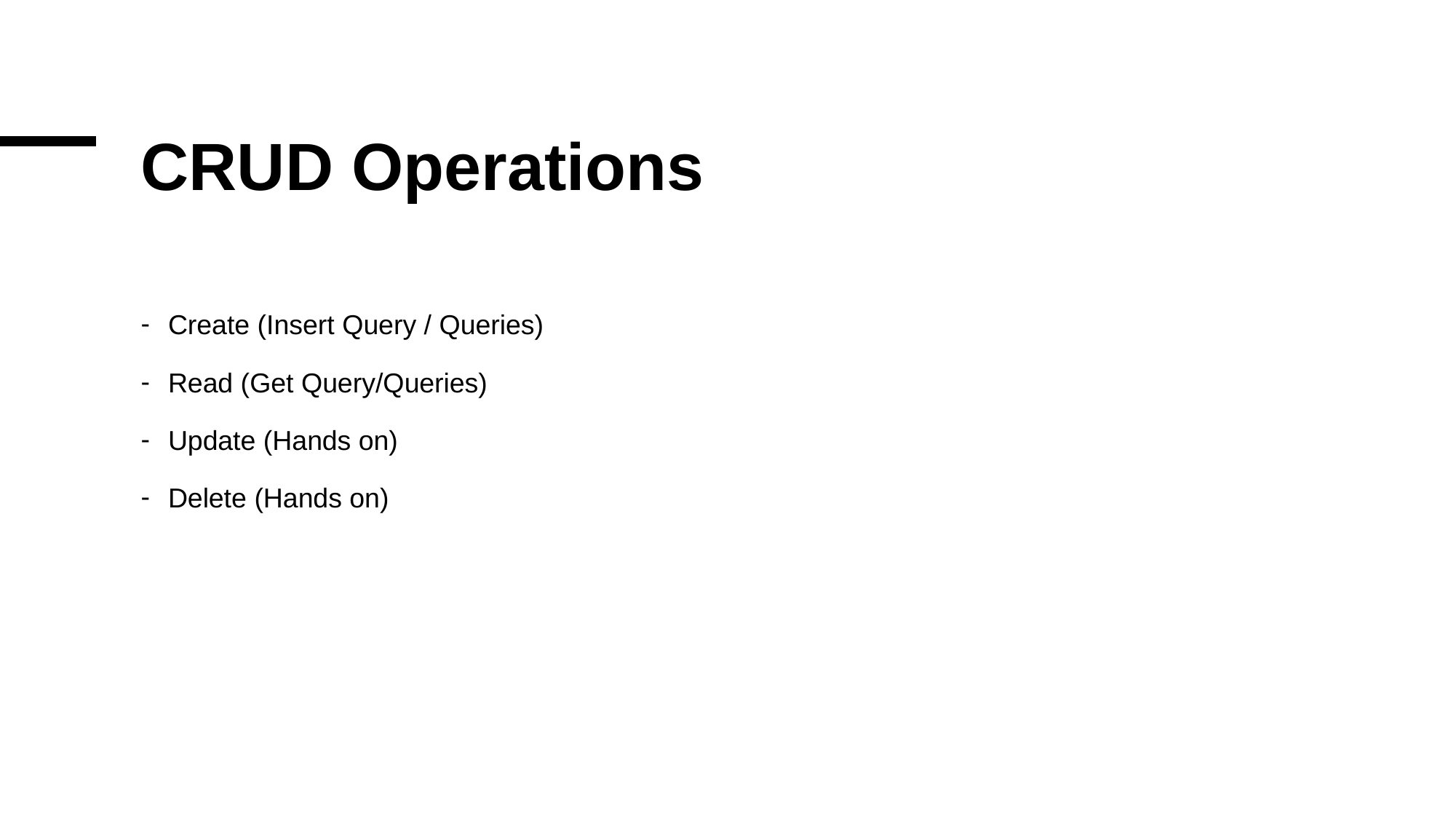

# CRUD Operations
Create (Insert Query / Queries)
Read (Get Query/Queries)
Update (Hands on)
Delete (Hands on)